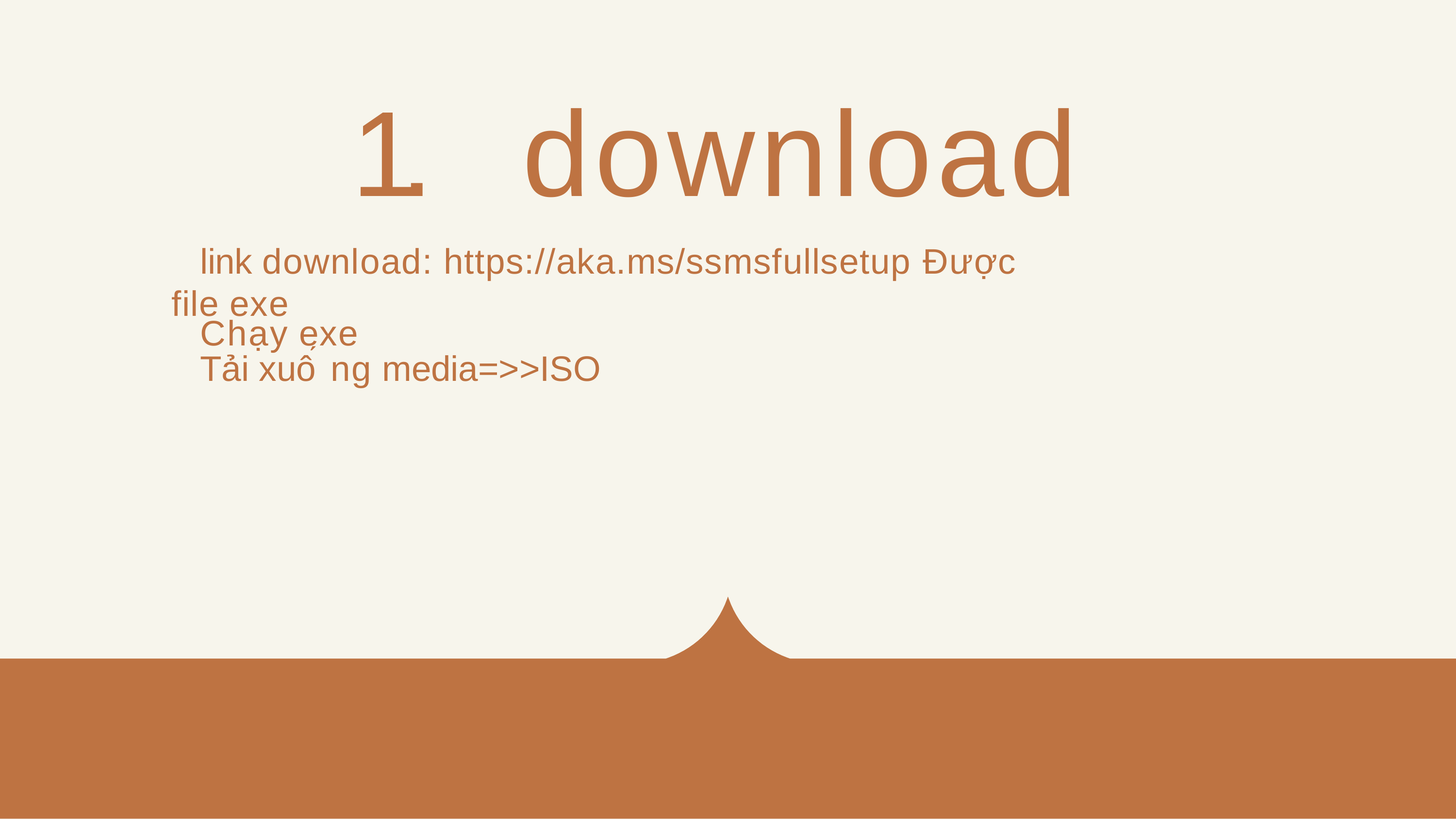

# 1.	download
link download: https://aka.ms/ssmsfullsetup Được file exe
Chạy exe
Tải xuố ng media=>>ISO